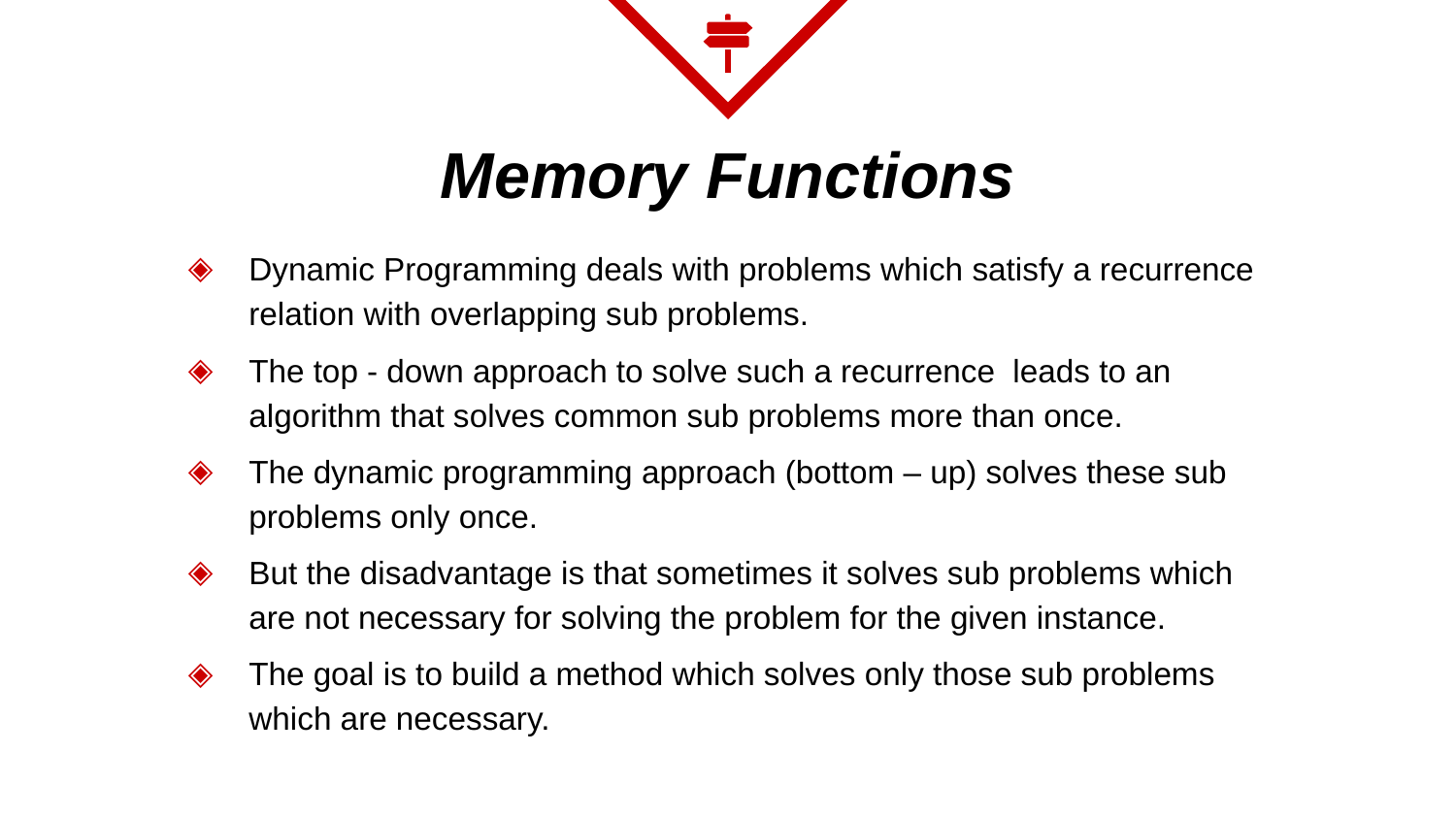

# Memory Functions
Dynamic Programming deals with problems which satisfy a recurrence relation with overlapping sub problems.
The top - down approach to solve such a recurrence  leads to an algorithm that solves common sub problems more than once.
The dynamic programming approach (bottom – up) solves these sub problems only once.
But the disadvantage is that sometimes it solves sub problems which are not necessary for solving the problem for the given instance.
The goal is to build a method which solves only those sub problems which are necessary.